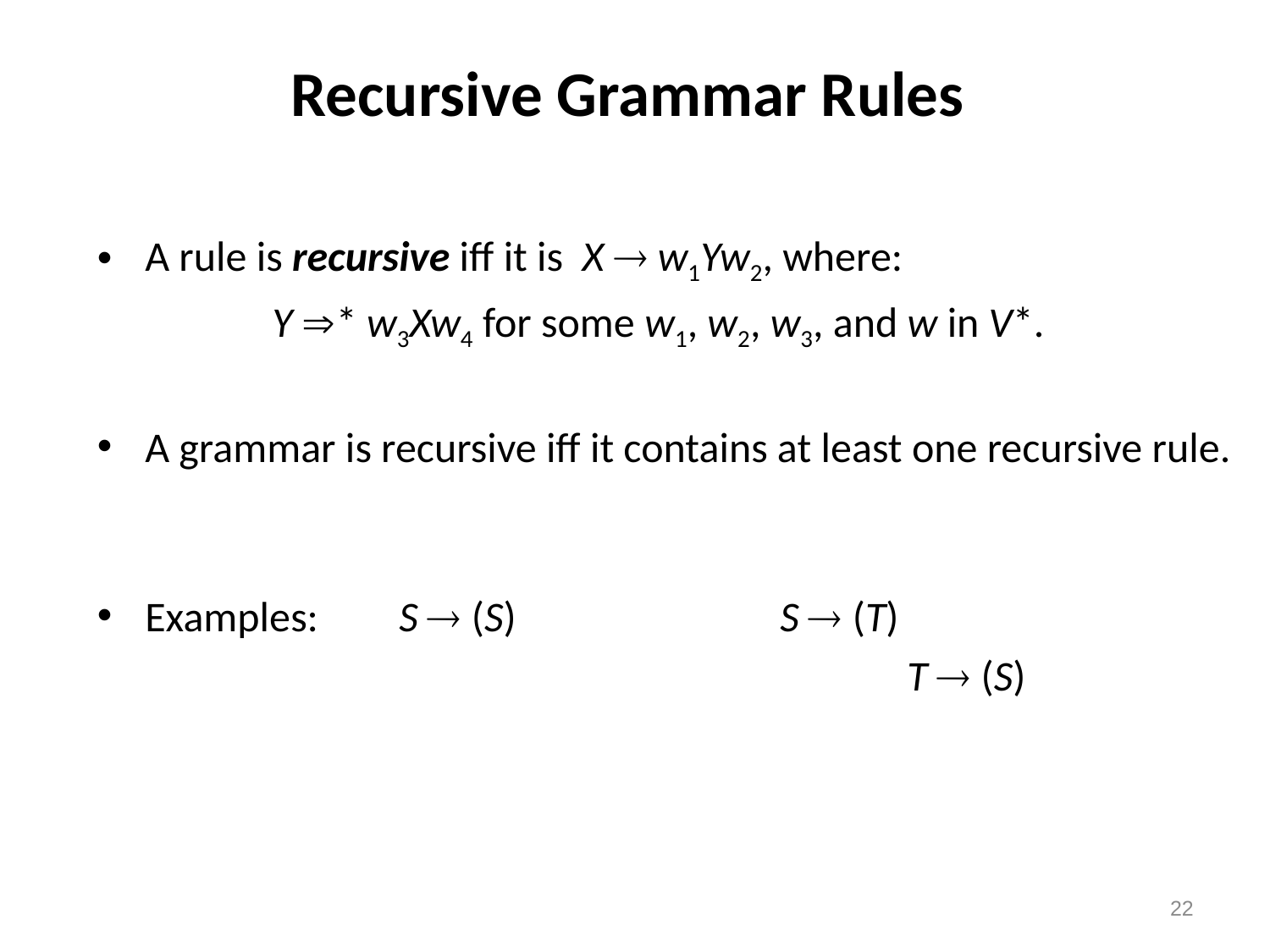

# Recursive Grammar Rules
A rule is recursive iff it is  X → w1Yw2, where:
 		Y ⇒* w3Xw4 for some w1, w2, w3, and w in V*.

A grammar is recursive iff it contains at least one recursive rule.

Examples: 	S → (S)  		S → (T)
 							T → (S)

22